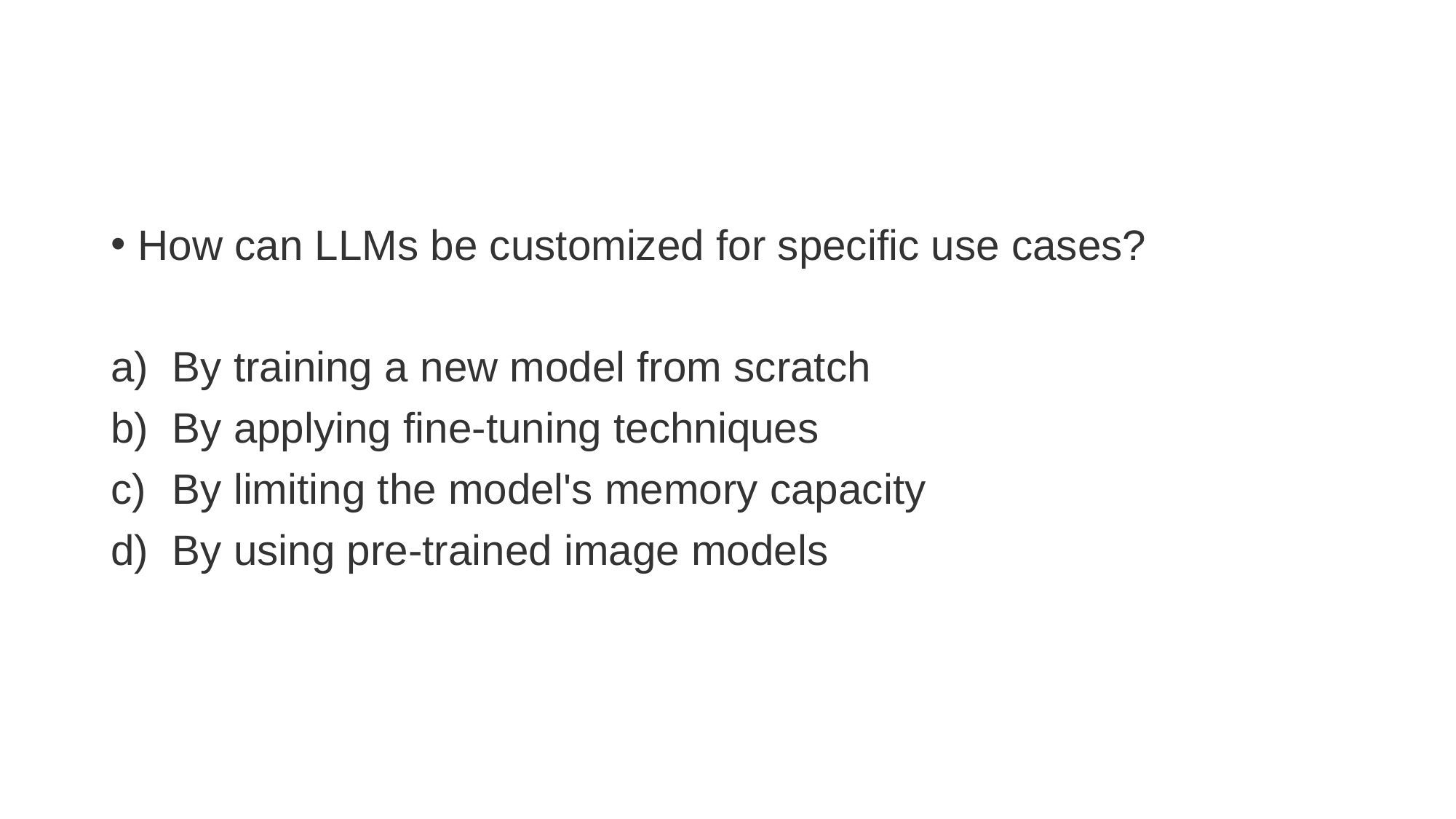

#
How can LLMs be customized for specific use cases?

By training a new model from scratch
By applying fine-tuning techniques
By limiting the model's memory capacity
By using pre-trained image models